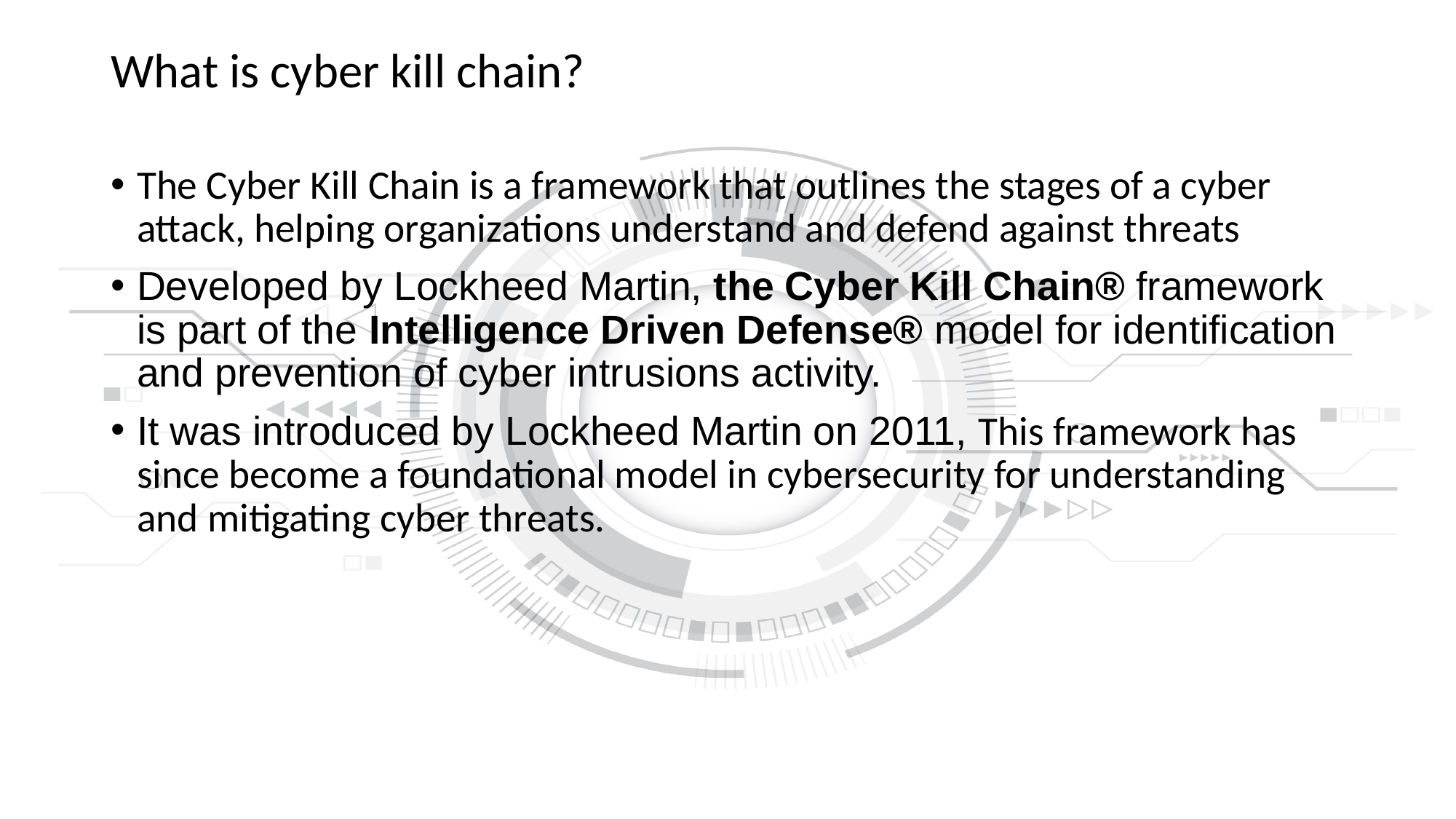

# What is cyber kill chain?
The Cyber Kill Chain is a framework that outlines the stages of a cyber attack, helping organizations understand and defend against threats
Developed by Lockheed Martin, the Cyber Kill Chain® framework is part of the Intelligence Driven Defense® model for identification and prevention of cyber intrusions activity.
It was introduced by Lockheed Martin on 2011, This framework has since become a foundational model in cybersecurity for understanding and mitigating cyber threats.